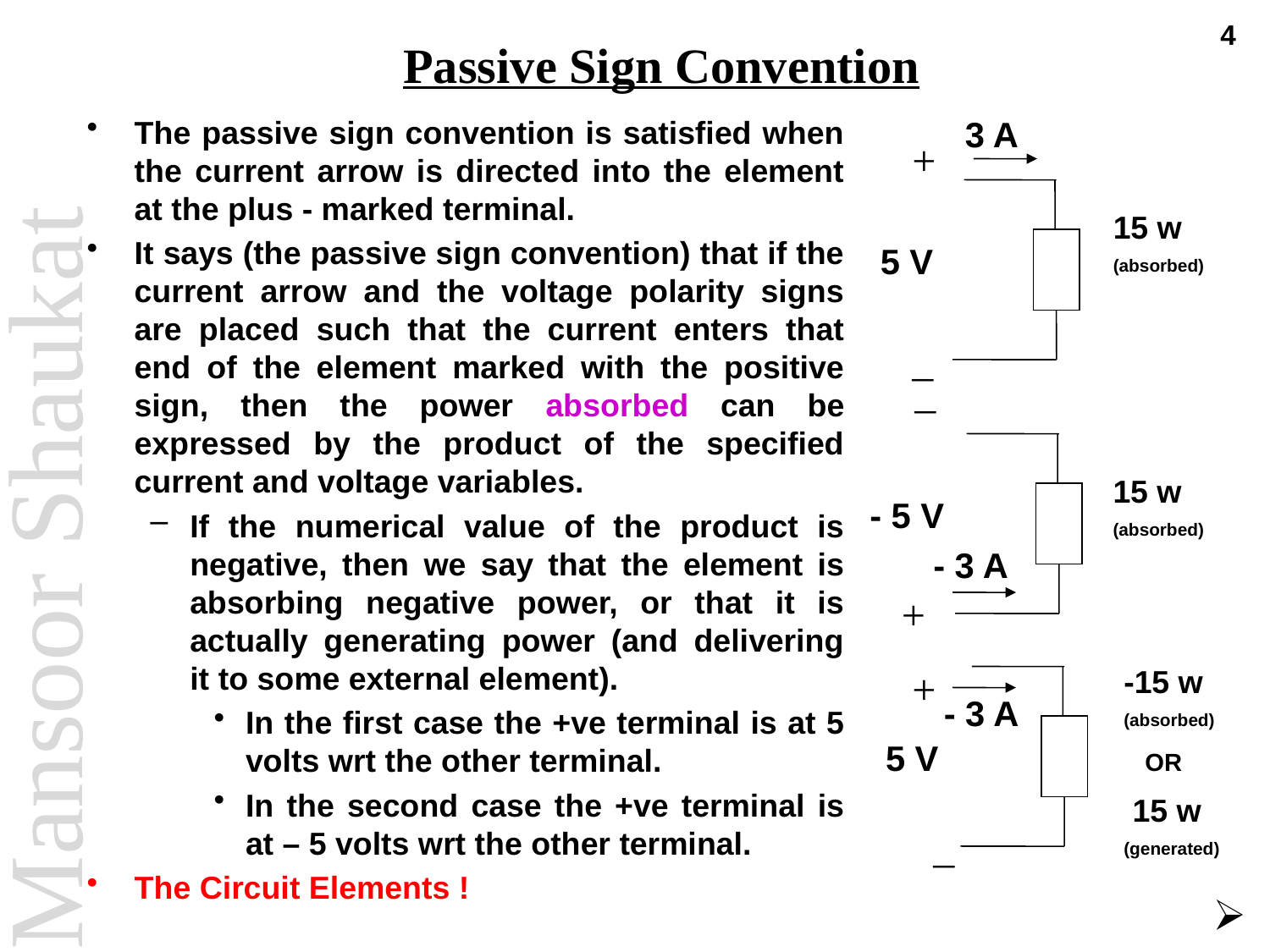

4
# Passive Sign Convention
The passive sign convention is satisfied when the current arrow is directed into the element at the plus - marked terminal.
It says (the passive sign convention) that if the current arrow and the voltage polarity signs are placed such that the current enters that end of the element marked with the positive sign, then the power absorbed can be expressed by the product of the specified current and voltage variables.
If the numerical value of the product is negative, then we say that the element is absorbing negative power, or that it is actually generating power (and delivering it to some external element).
In the first case the +ve terminal is at 5 volts wrt the other terminal.
In the second case the +ve terminal is at – 5 volts wrt the other terminal.
The Circuit Elements !
3 A
+

15 w
(absorbed)
5 V
_
_

15 w
(absorbed)
- 5 V
- 3 A
+

+
-15 w
(absorbed)

- 3 A

5 V
_
OR
 15 w
(generated)